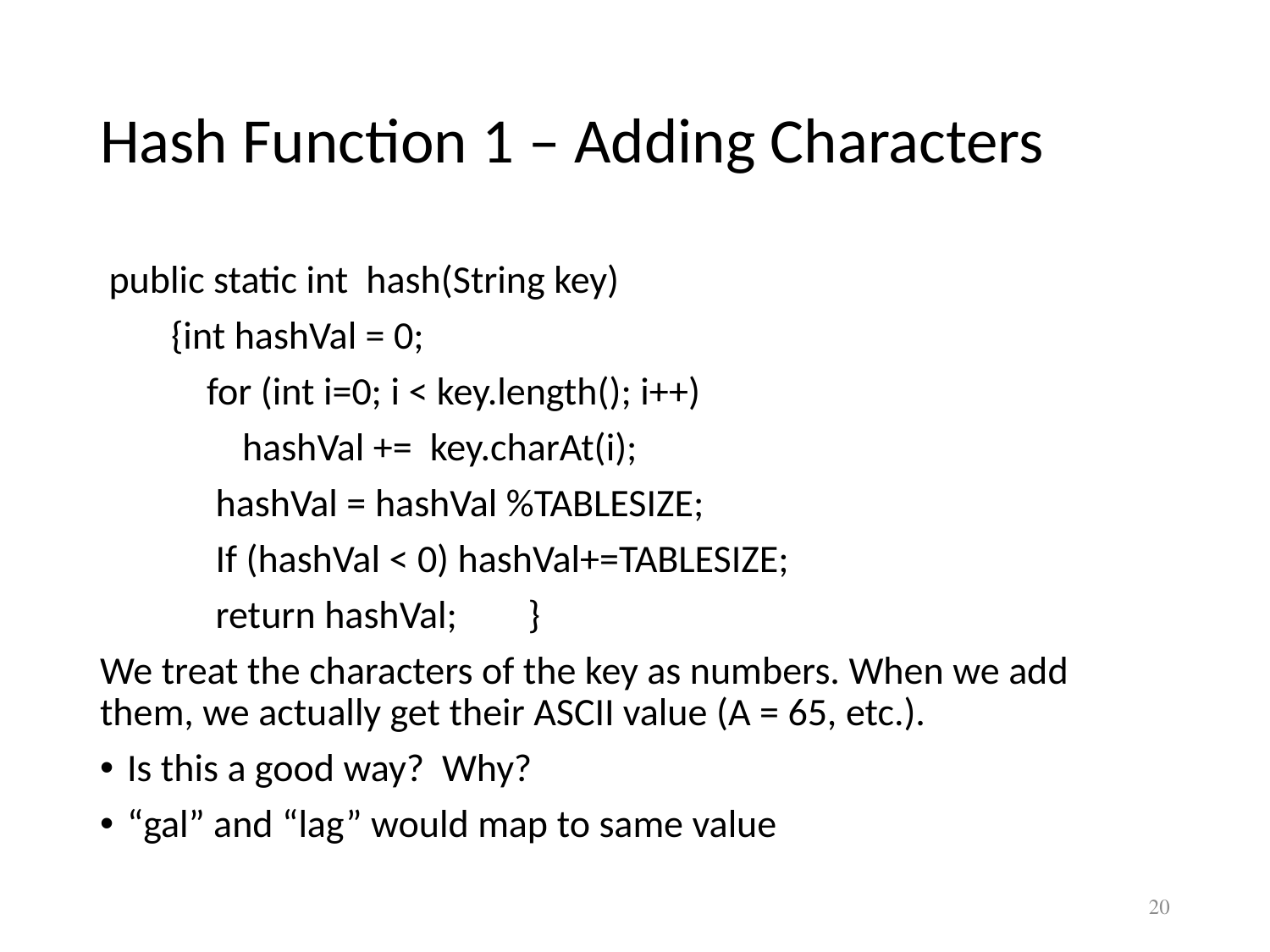

# Hash Function 1 – Adding Characters
 public static int  hash(String key)
        {int hashVal = 0;
            for (int i=0; i < key.length(); i++)
                hashVal +=  key.charAt(i);
             hashVal = hashVal %TABLESIZE;
             If (hashVal < 0) hashVal+=TABLESIZE;
             return hashVal;        }
We treat the characters of the key as numbers. When we add them, we actually get their ASCII value (A = 65, etc.).
Is this a good way?  Why?
“gal” and “lag” would map to same value

20